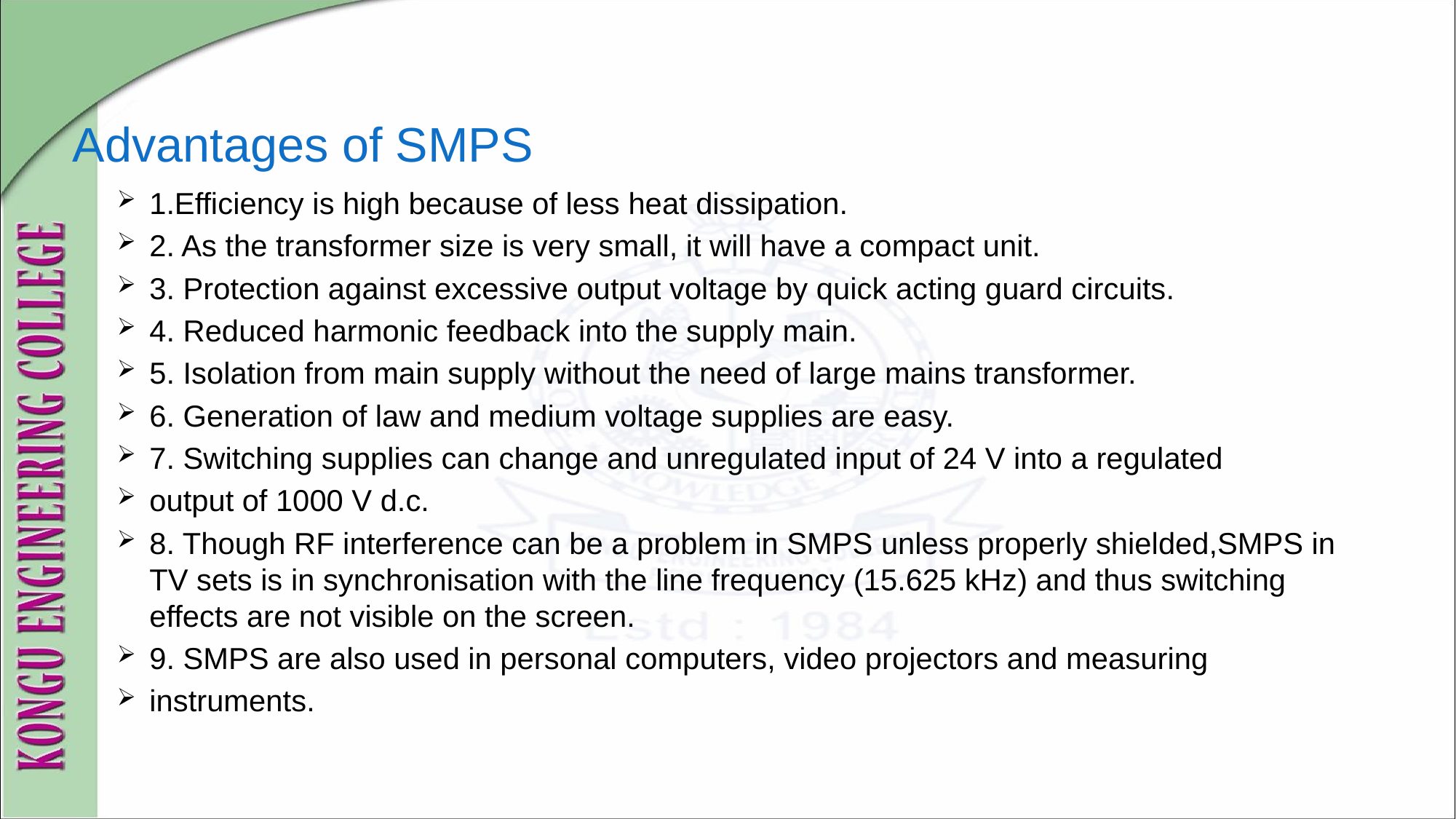

# Advantages of SMPS
1.Efficiency is high because of less heat dissipation.
2. As the transformer size is very small, it will have a compact unit.
3. Protection against excessive output voltage by quick acting guard circuits.
4. Reduced harmonic feedback into the supply main.
5. Isolation from main supply without the need of large mains transformer.
6. Generation of law and medium voltage supplies are easy.
7. Switching supplies can change and unregulated input of 24 V into a regulated
output of 1000 V d.c.
8. Though RF interference can be a problem in SMPS unless properly shielded,SMPS in TV sets is in synchronisation with the line frequency (15.625 kHz) and thus switching effects are not visible on the screen.
9. SMPS are also used in personal computers, video projectors and measuring
instruments.